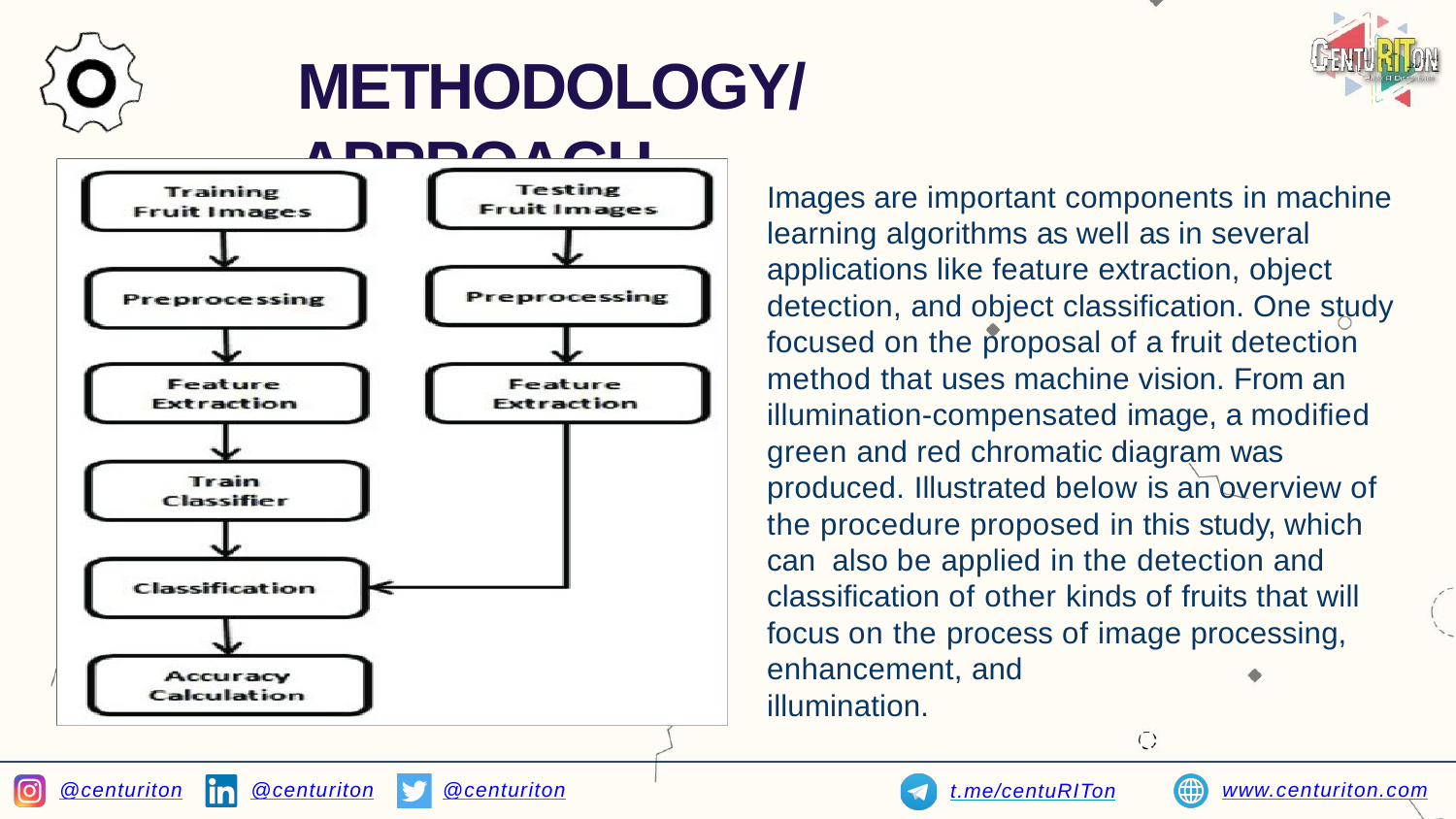

# METHODOLOGY/APPROACH

Images are important components in machine  learning algorithms as well as in several  applications like feature extraction, object  detection, and object classiﬁcation. One study  focused on the proposal of a fruit detection  method that uses machine vision. From an  illumination-compensated image, a modiﬁed  green and red chromatic diagram was  produced. Illustrated below is an overview of  the procedure proposed in this study, which can  also be applied in the detection and  classiﬁcation of other kinds of fruits that will  focus on the process of image processing,  enhancement, and
illumination.

@centuriton
@centuriton
www.centuriton.com
@centuriton

t.me/centuRITon